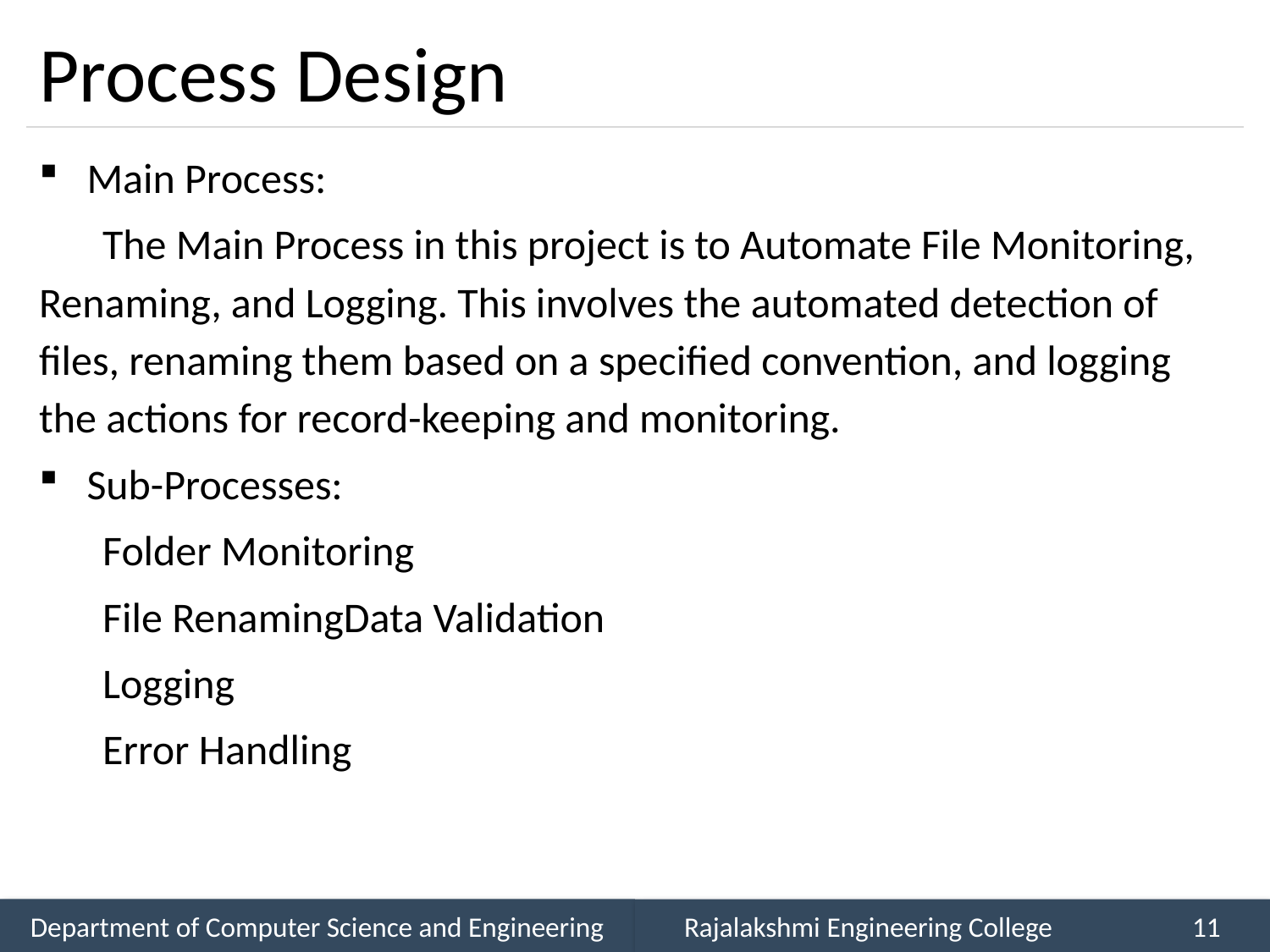

# Process Design
Main Process:
The Main Process in this project is to Automate File Monitoring, Renaming, and Logging. This involves the automated detection of files, renaming them based on a specified convention, and logging the actions for record-keeping and monitoring.
Sub-Processes:
Folder Monitoring
File RenamingData Validation
Logging
Error Handling